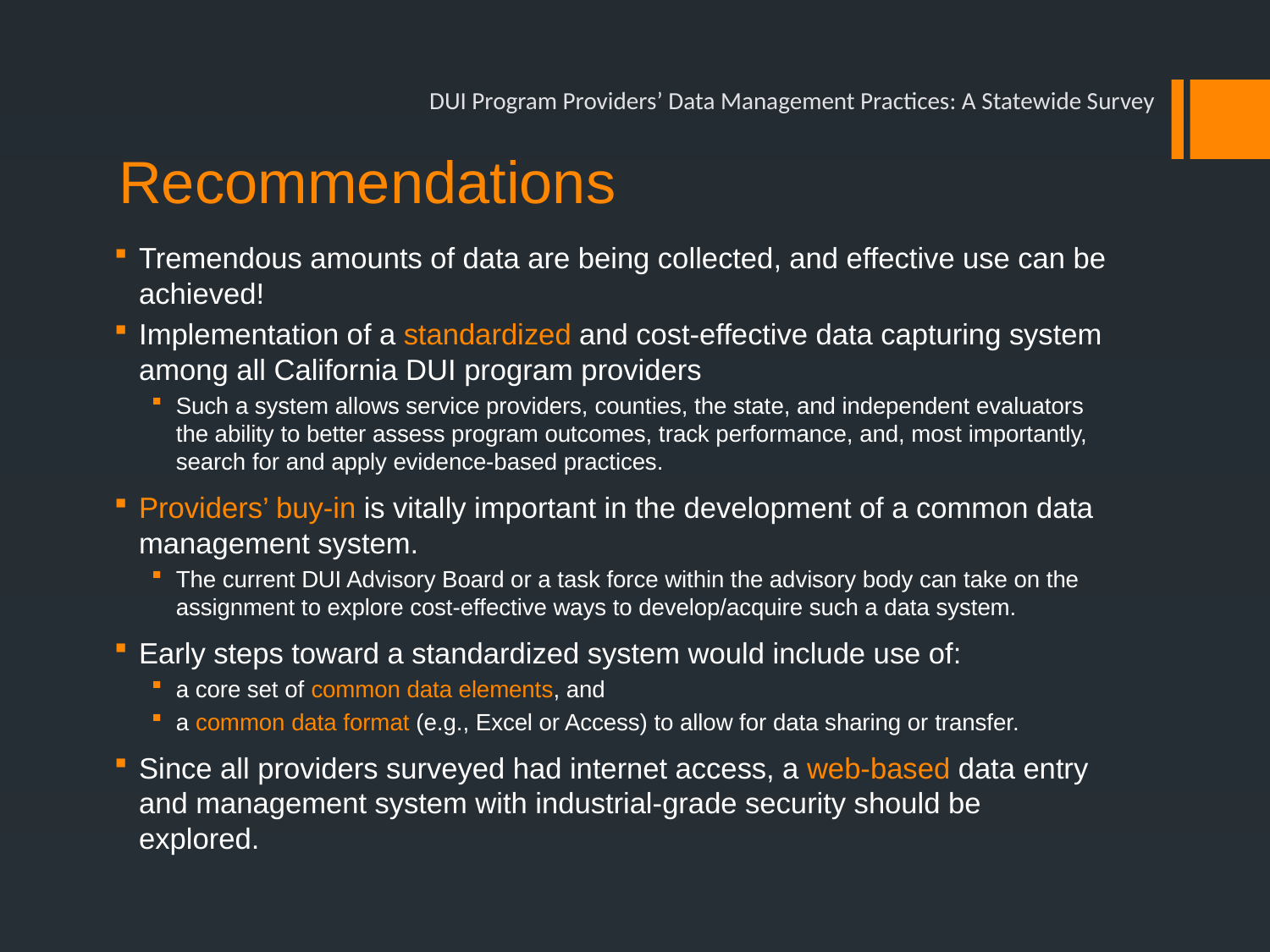

DUI Program Providers’ Data Management Practices: A Statewide Survey
# Recommendations
Tremendous amounts of data are being collected, and effective use can be achieved!
Implementation of a standardized and cost-effective data capturing system among all California DUI program providers
Such a system allows service providers, counties, the state, and independent evaluators the ability to better assess program outcomes, track performance, and, most importantly, search for and apply evidence-based practices.
Providers’ buy-in is vitally important in the development of a common data management system.
The current DUI Advisory Board or a task force within the advisory body can take on the assignment to explore cost-effective ways to develop/acquire such a data system.
Early steps toward a standardized system would include use of:
a core set of common data elements, and
a common data format (e.g., Excel or Access) to allow for data sharing or transfer.
Since all providers surveyed had internet access, a web-based data entry and management system with industrial-grade security should be explored.